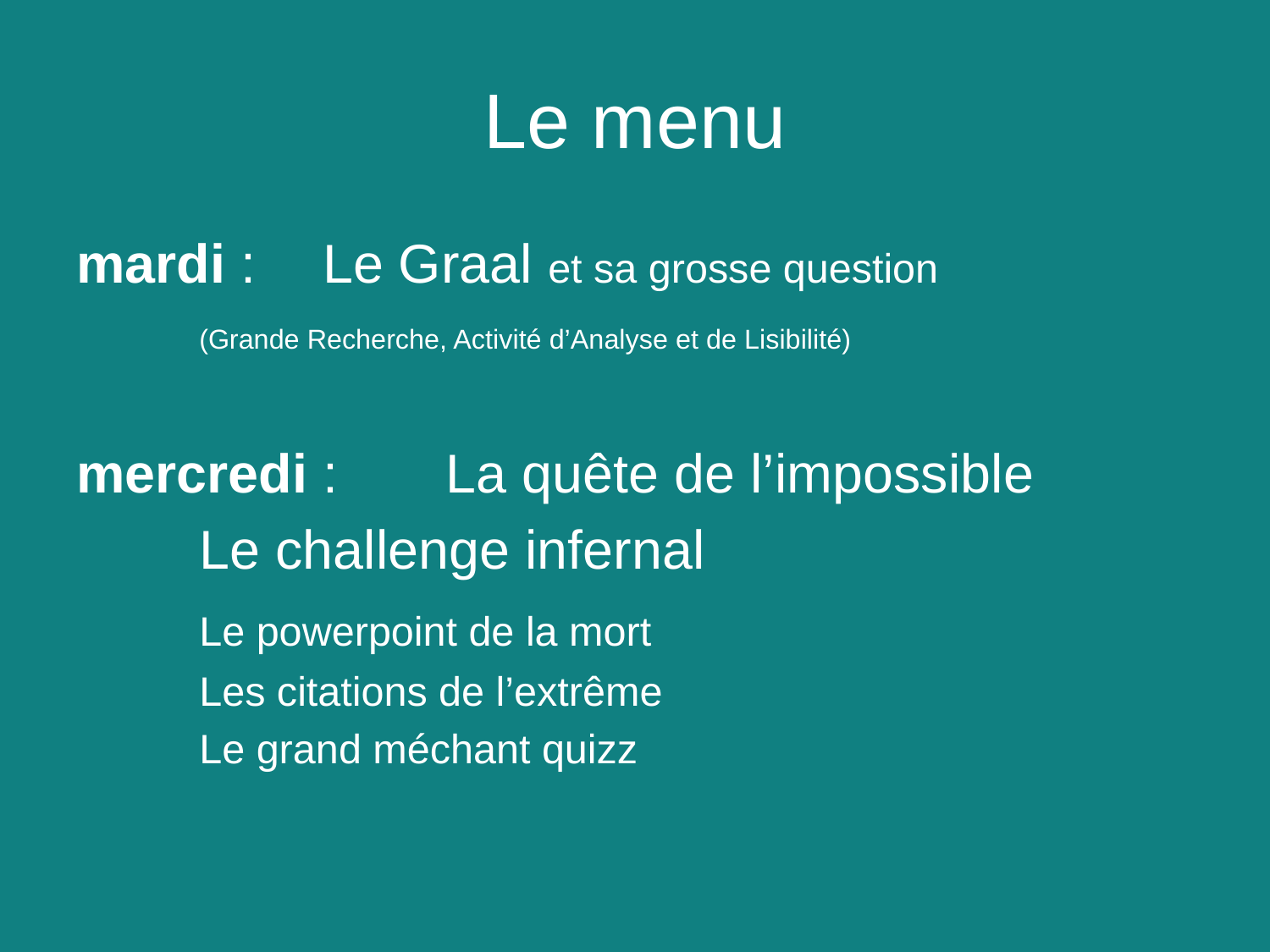

# Le menu
mardi : 		Le Graal et sa grosse question
					(Grande Recherche, Activité d’Analyse et de Lisibilité)

mercredi : 	La quête de l’impossible
					Le challenge infernal
						Le powerpoint de la mort
						Les citations de l’extrême
						Le grand méchant quizz